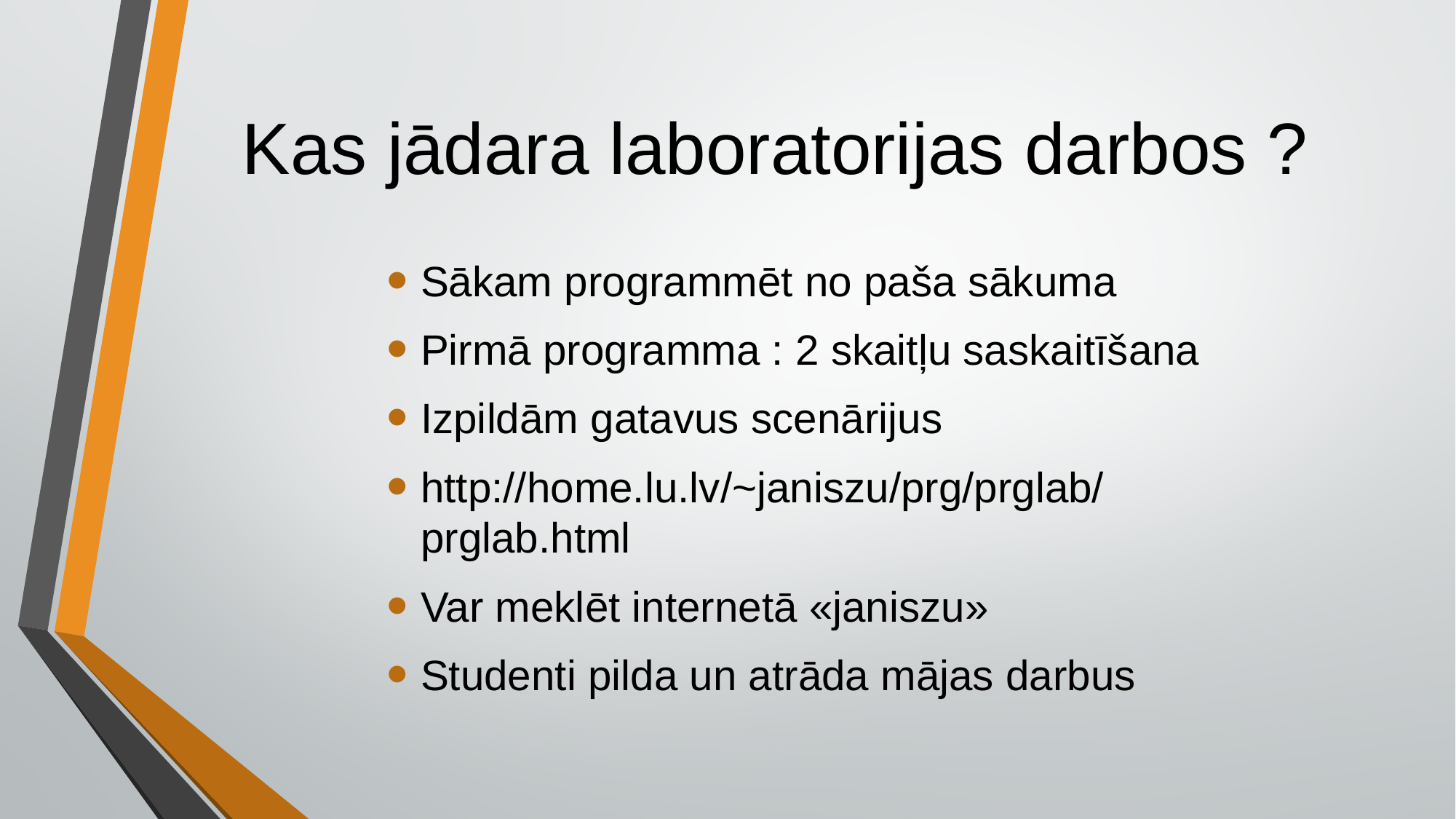

# Kas jādara laboratorijas darbos ?
Sākam programmēt no paša sākuma
Pirmā programma : 2 skaitļu saskaitīšana
Izpildām gatavus scenārijus
http://home.lu.lv/~janiszu/prg/prglab/prglab.html
Var meklēt internetā «janiszu»
Studenti pilda un atrāda mājas darbus